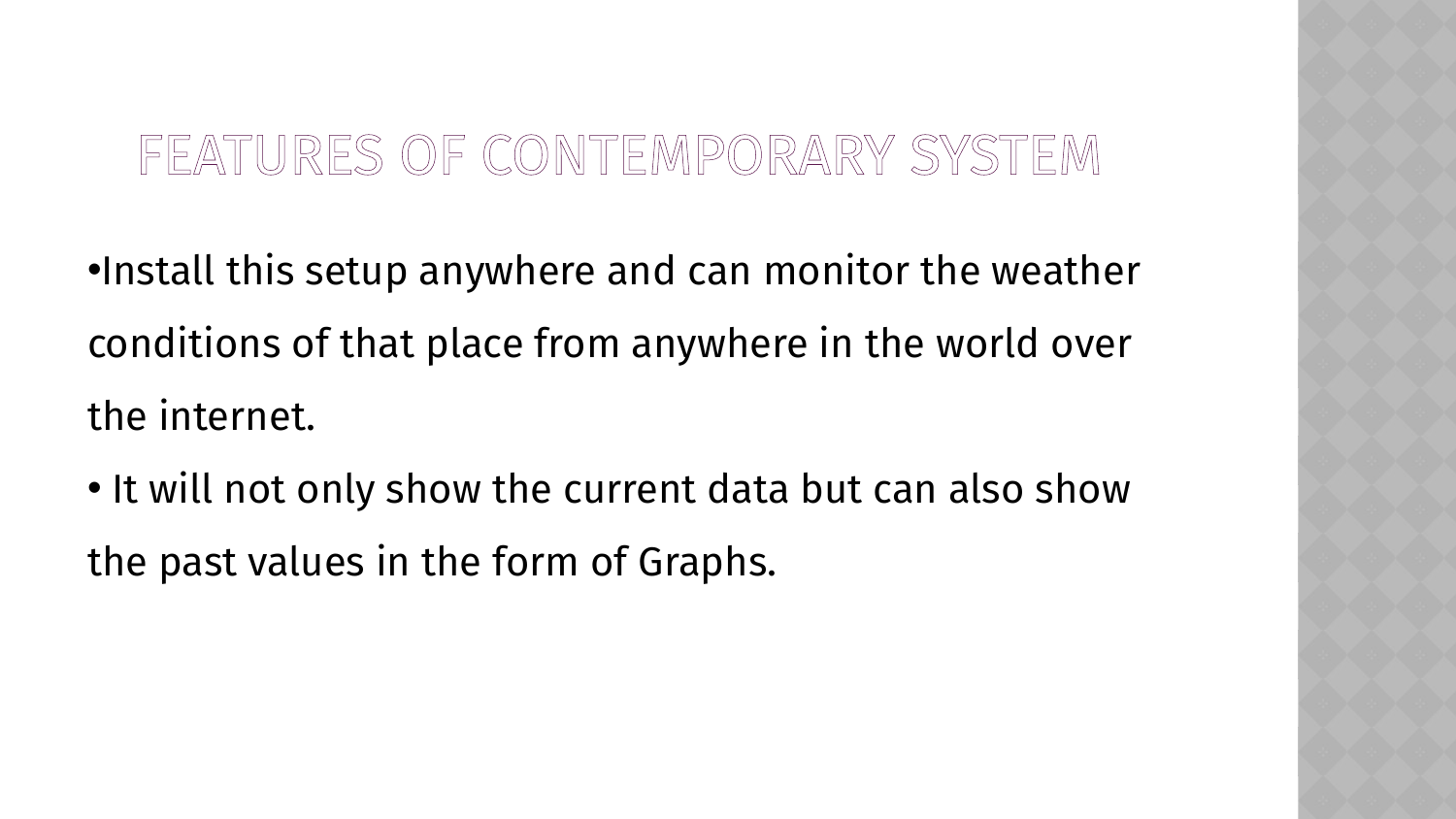

# FEATURES OF CONTEMPORARY SYSTEM
Install this setup anywhere and can monitor the weather conditions of that place from anywhere in the world over the internet.
 It will not only show the current data but can also show the past values in the form of Graphs.
❏